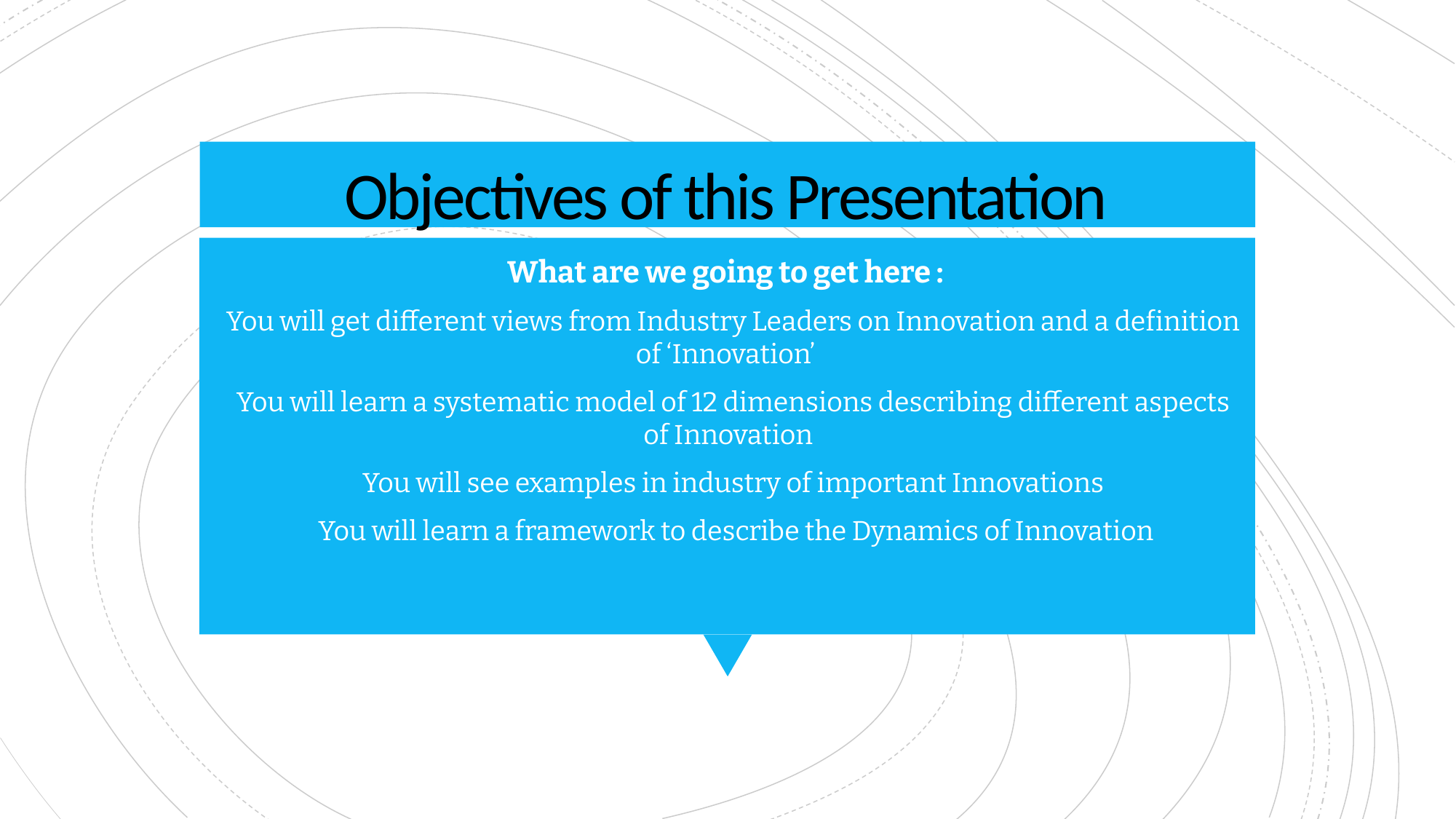

# Objectives of this Presentation
What are we going to get here :
You will get different views from Industry Leaders on Innovation and a definition of ‘Innovation’
You will learn a systematic model of 12 dimensions describing different aspects of Innovation
 You will see examples in industry of important Innovations
 You will learn a framework to describe the Dynamics of Innovation